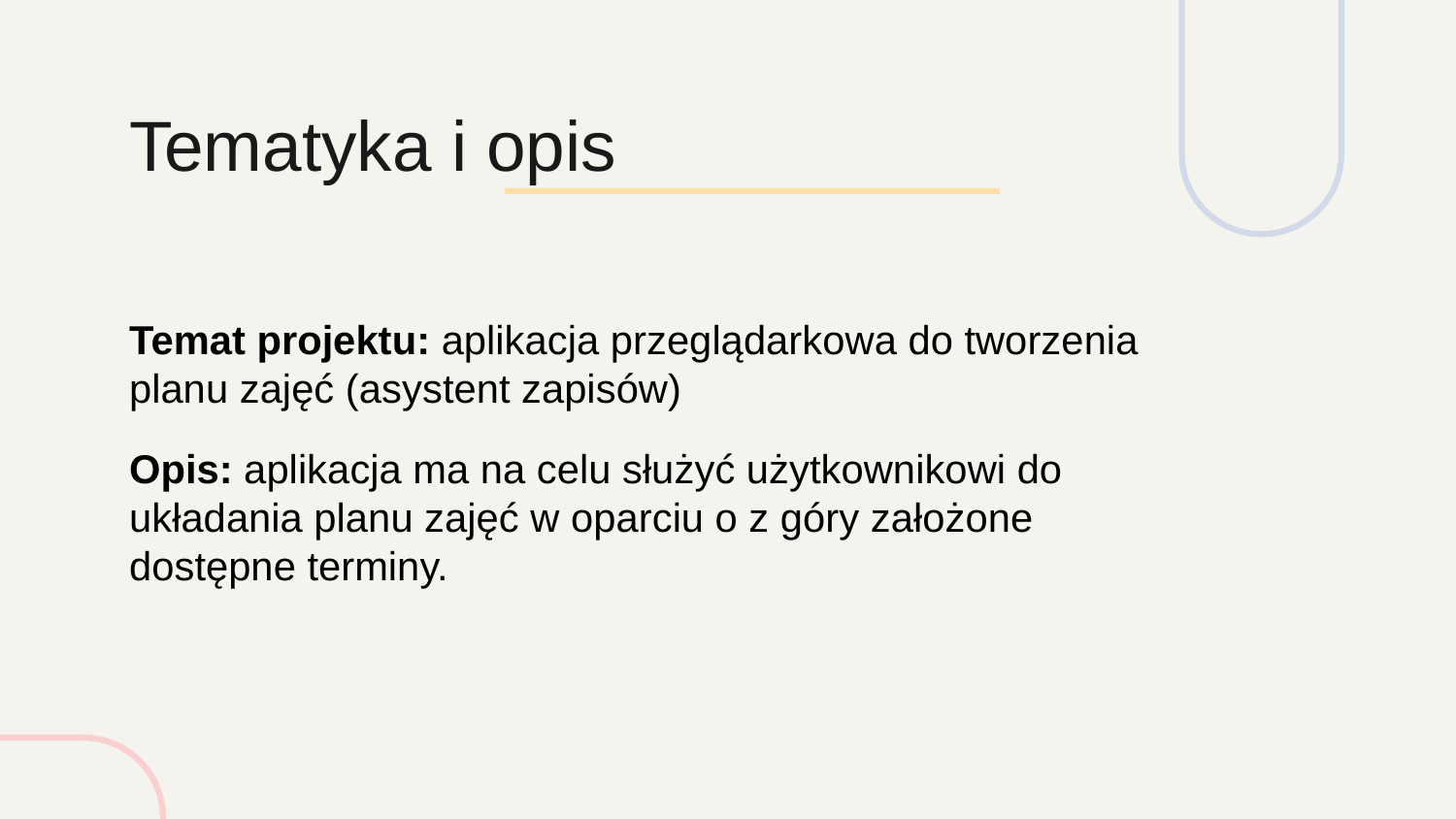

# Tematyka i opis
Temat projektu: aplikacja przeglądarkowa do tworzenia planu zajęć (asystent zapisów)
Opis: aplikacja ma na celu służyć użytkownikowi do układania planu zajęć w oparciu o z góry założone dostępne terminy.